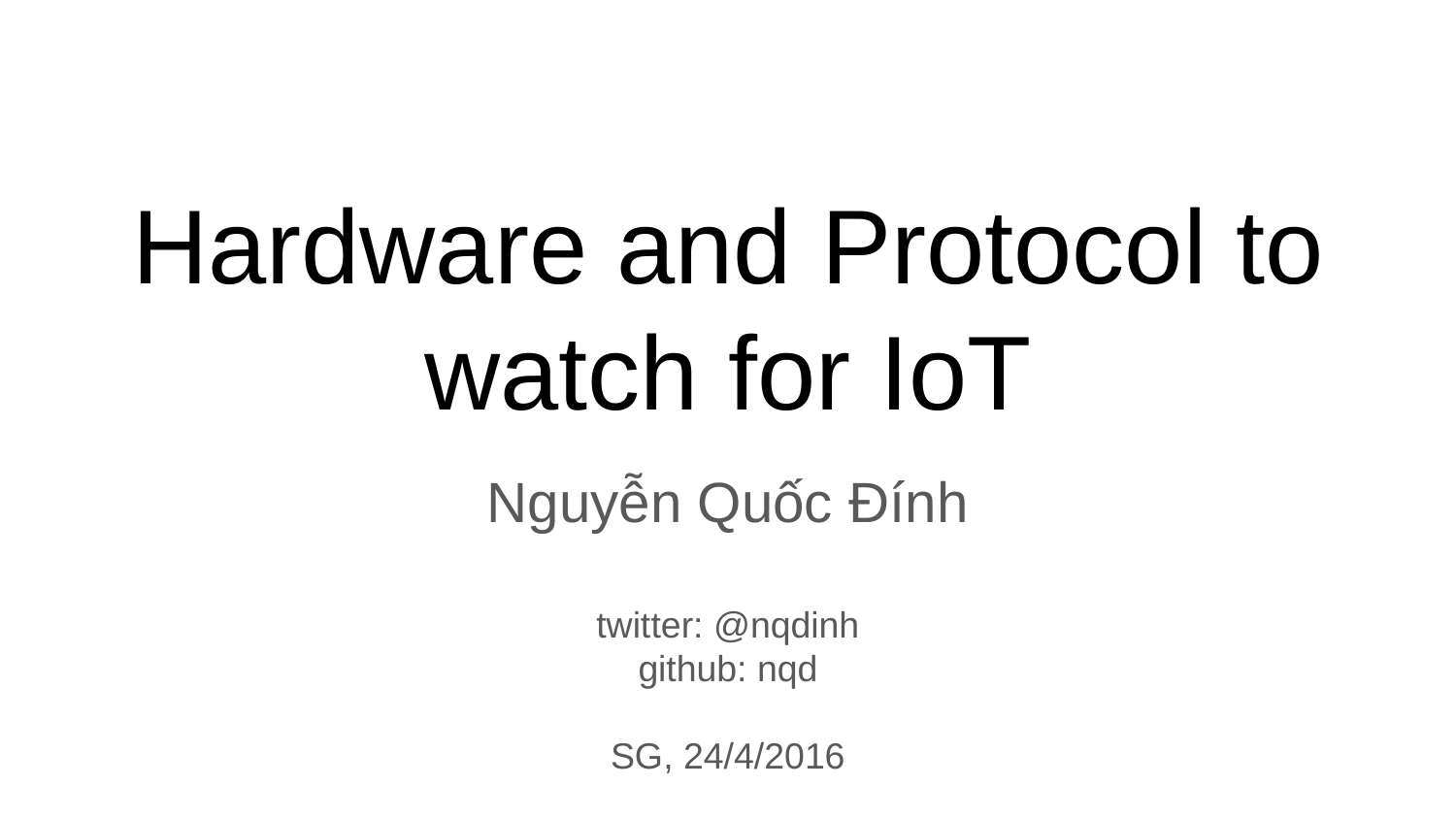

# Hardware and Protocol to watch for IoT
Nguyễn Quốc Đính

twitter: @nqdinh
github: nqd

SG, 24/4/2016